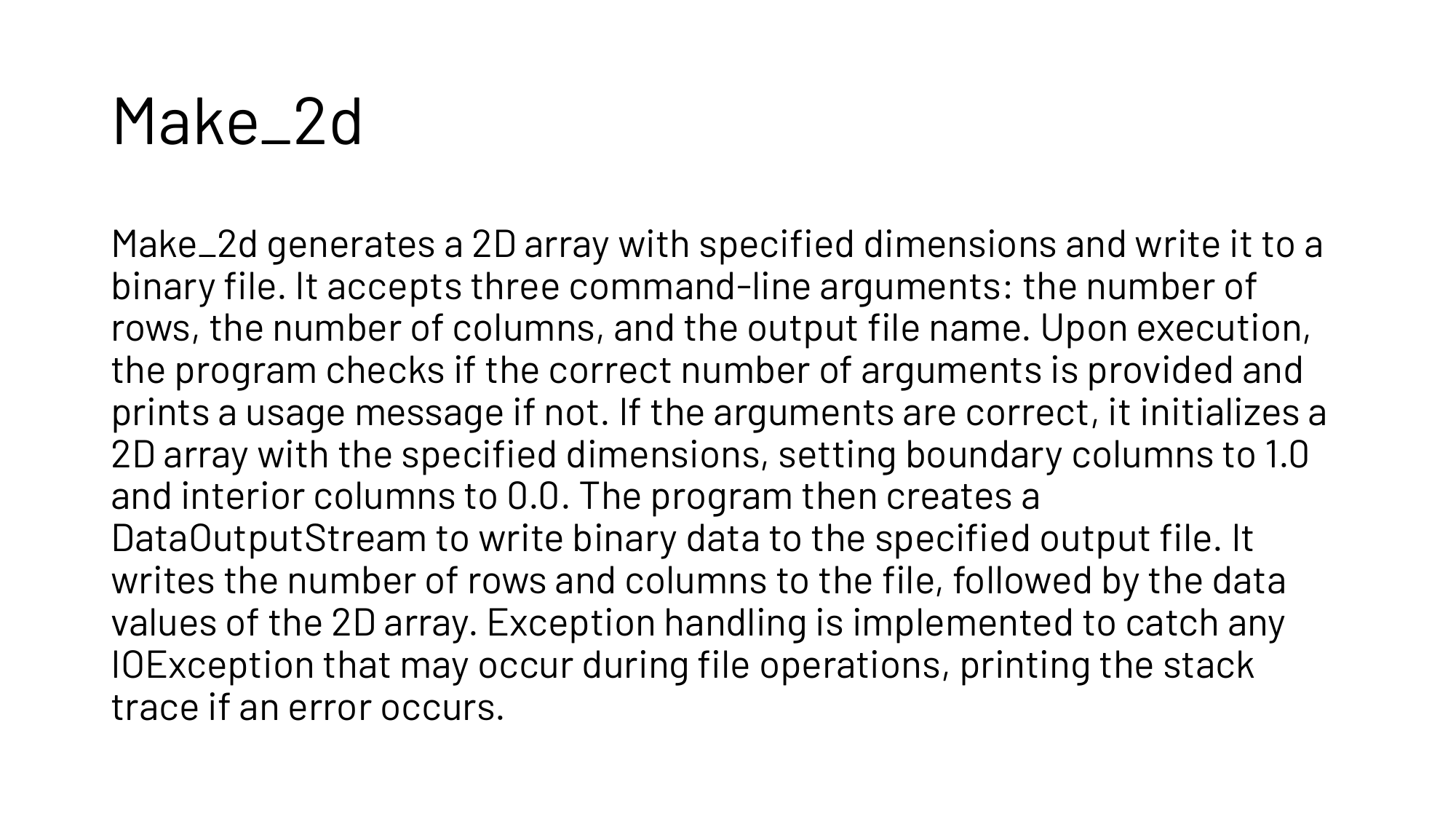

# Make_2d
Make_2d generates a 2D array with specified dimensions and write it to a binary file. It accepts three command-line arguments: the number of rows, the number of columns, and the output file name. Upon execution, the program checks if the correct number of arguments is provided and prints a usage message if not. If the arguments are correct, it initializes a 2D array with the specified dimensions, setting boundary columns to 1.0 and interior columns to 0.0. The program then creates a DataOutputStream to write binary data to the specified output file. It writes the number of rows and columns to the file, followed by the data values of the 2D array. Exception handling is implemented to catch any IOException that may occur during file operations, printing the stack trace if an error occurs.